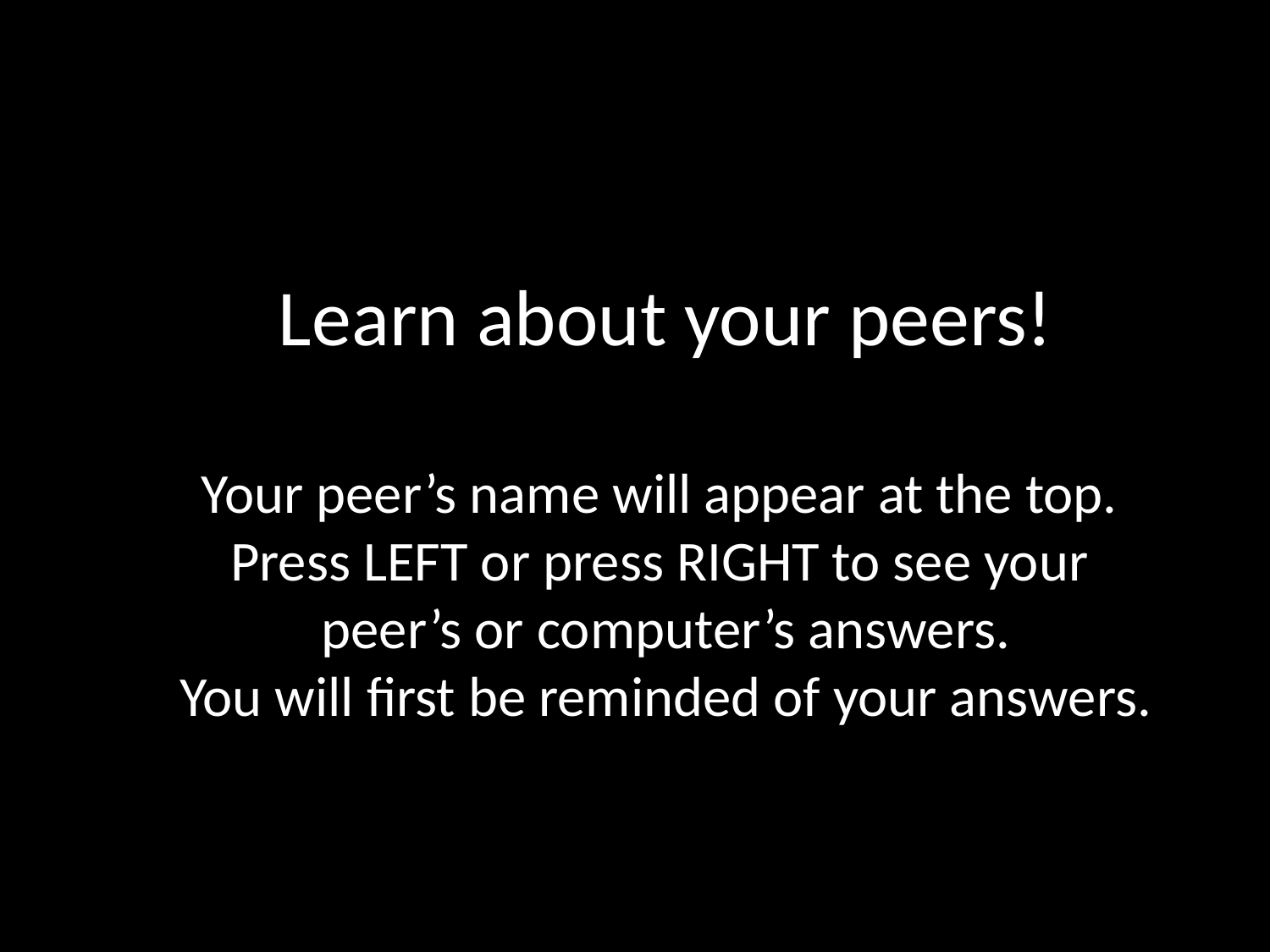

Learn about your peers!

Your peer’s name will appear at the top.
Press LEFT or press RIGHT to see your  peer’s or computer’s answers.
You will first be reminded of your answers.